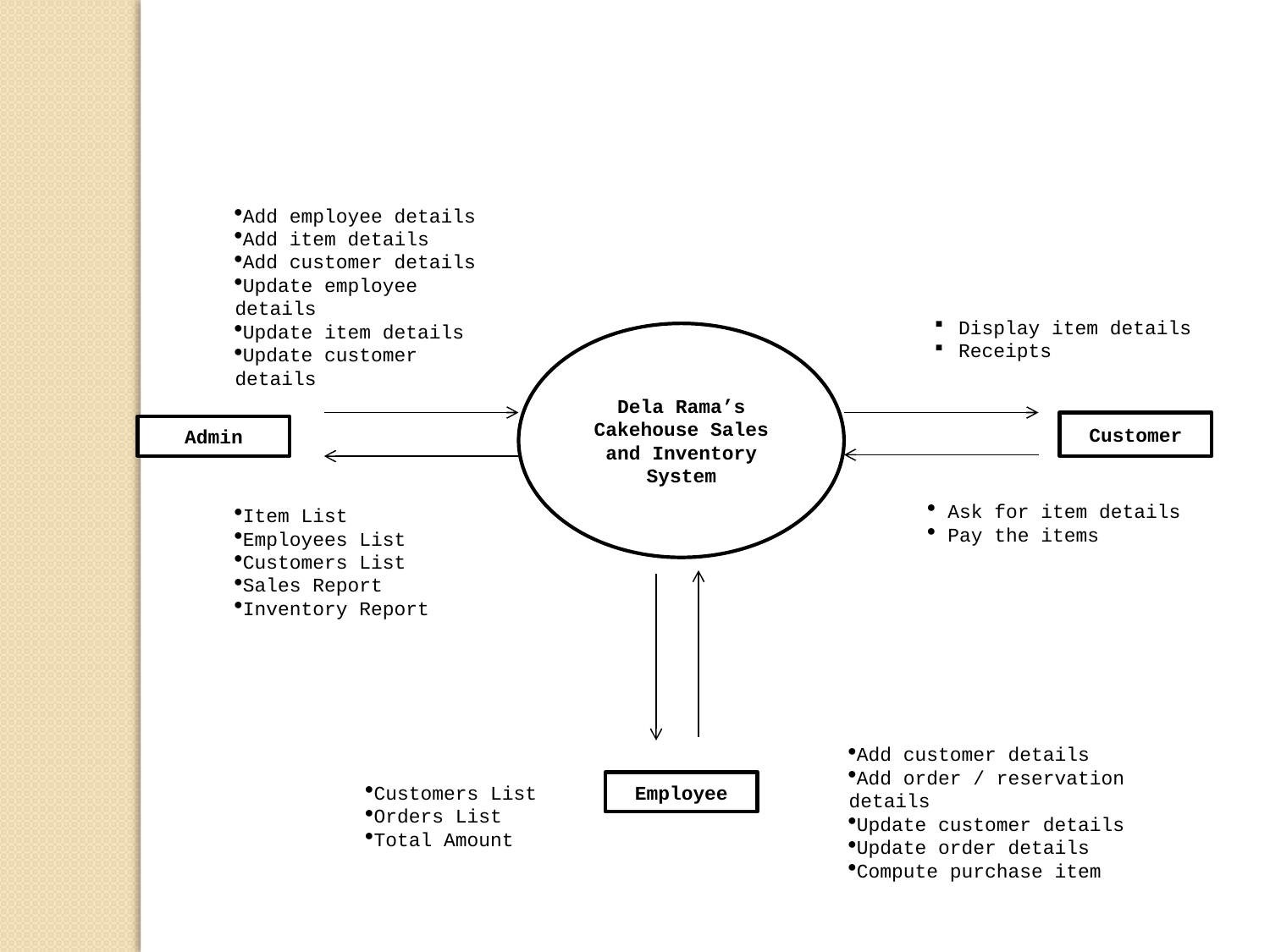

Add employee details
Add item details
Add customer details
Update employee details
Update item details
Update customer details
Display item details
Receipts
Dela Rama’s Cakehouse Sales and Inventory System
Customer
Admin
Item List
Employees List
Customers List
Sales Report
Inventory Report
 Ask for item details
 Pay the items
Add customer details
Add order / reservation details
Update customer details
Update order details
Compute purchase item
Customers List
Orders List
Total Amount
Employee